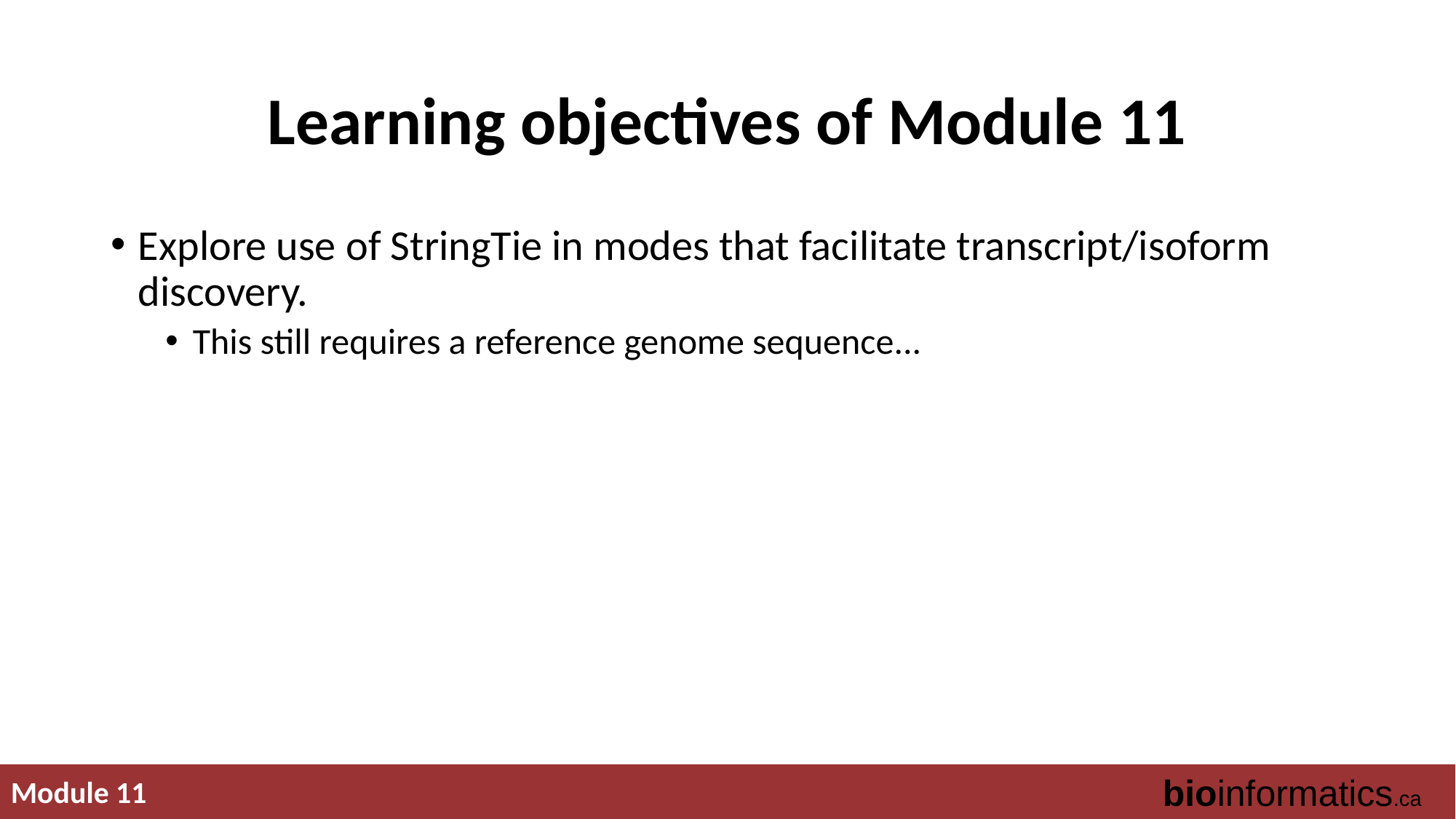

# Learning objectives of Module 11
Explore use of StringTie in modes that facilitate transcript/isoform discovery.
This still requires a reference genome sequence...